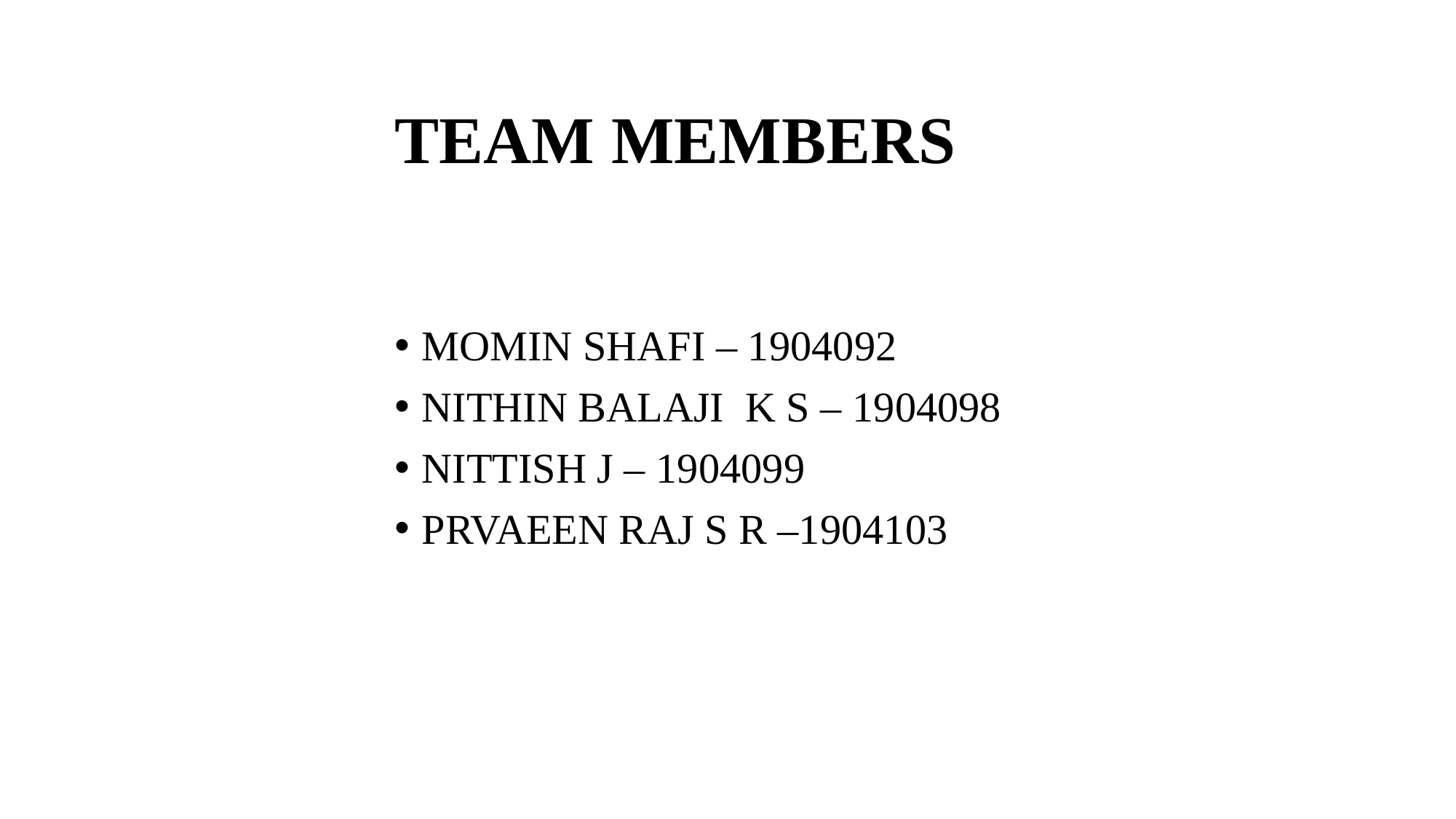

# TEAM MEMBERS
MOMIN SHAFI – 1904092
NITHIN BALAJI  K S – 1904098
NITTISH J – 1904099
PRVAEEN RAJ S R –1904103